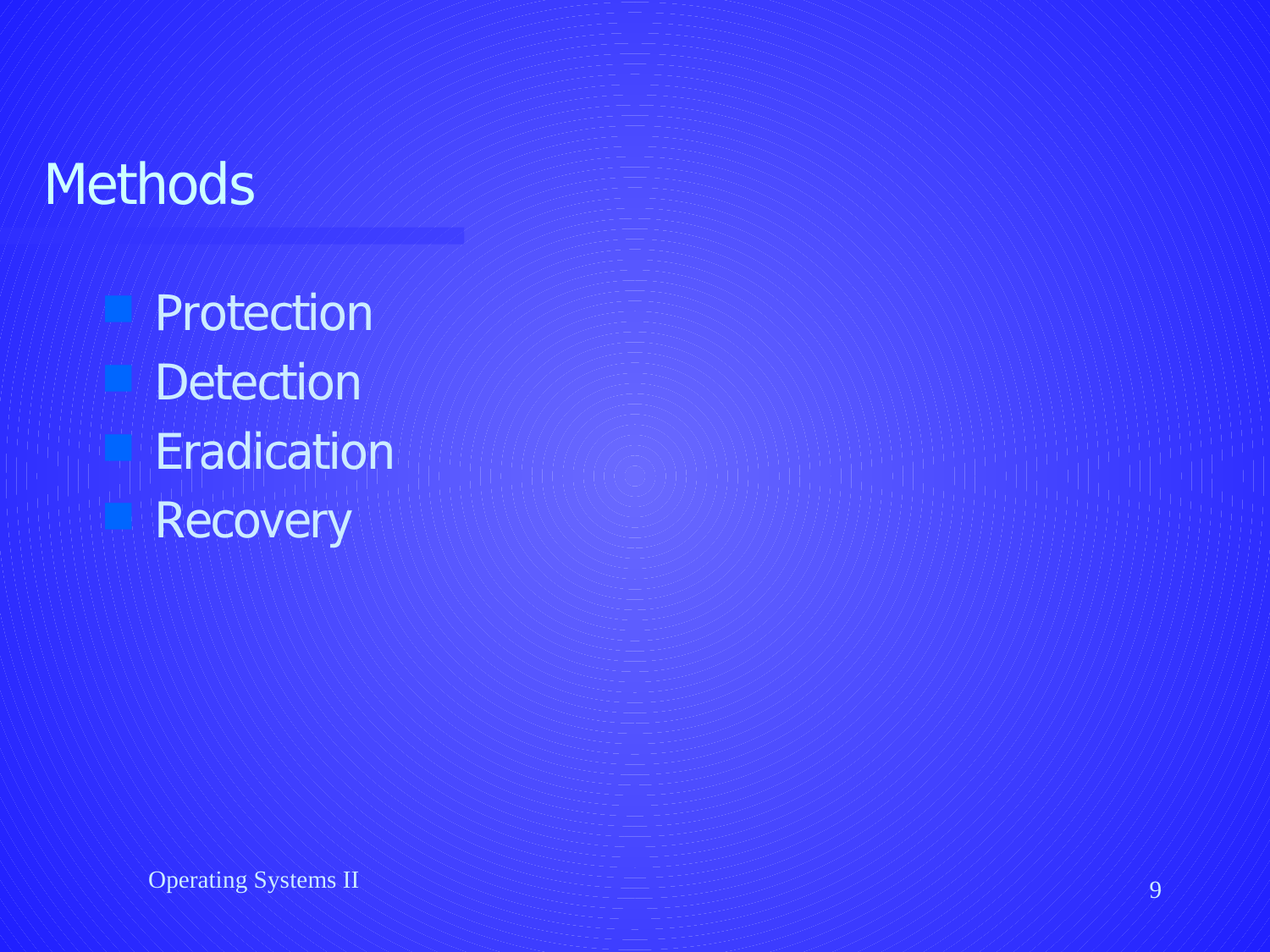

# Methods
Protection
Detection
Eradication
Recovery
Operating Systems II
9